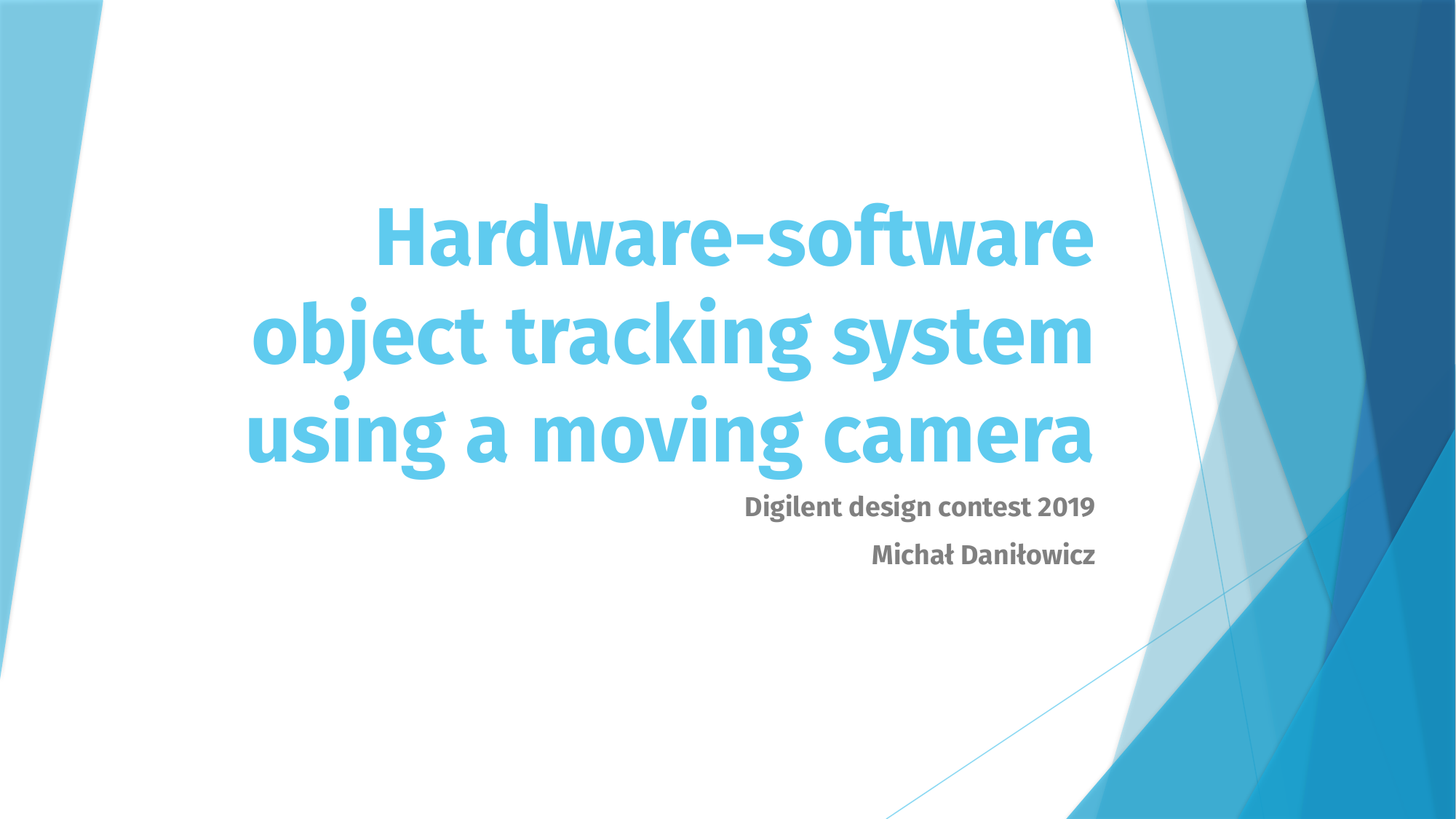

# Hardware-software object tracking system using a moving camera
Digilent design contest 2019
Michał Daniłowicz